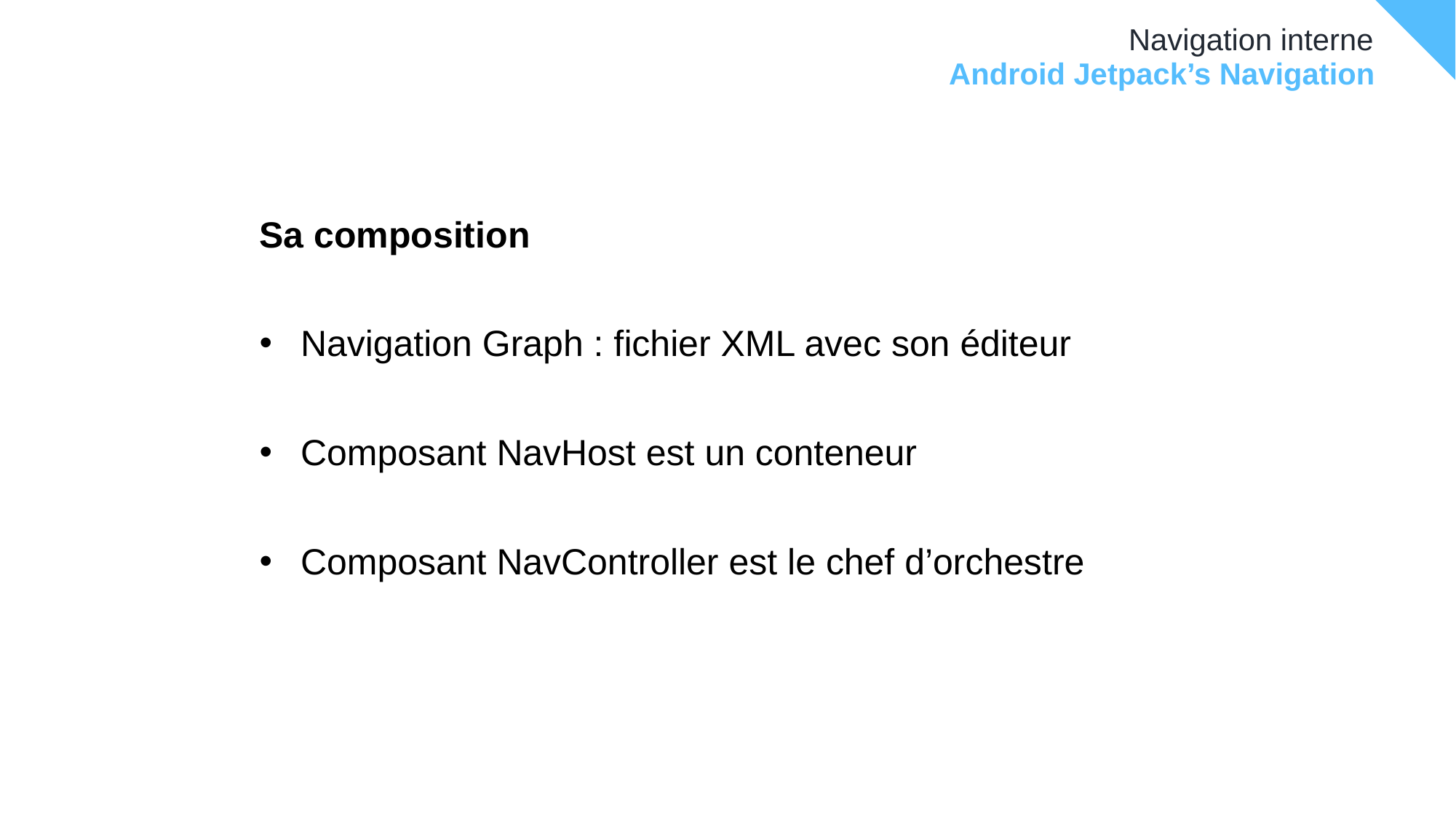

# Navigation interne
Android Jetpack’s Navigation
Sa composition

Navigation Graph : fichier XML avec son éditeur

Composant NavHost est un conteneur

Composant NavController est le chef d’orchestre